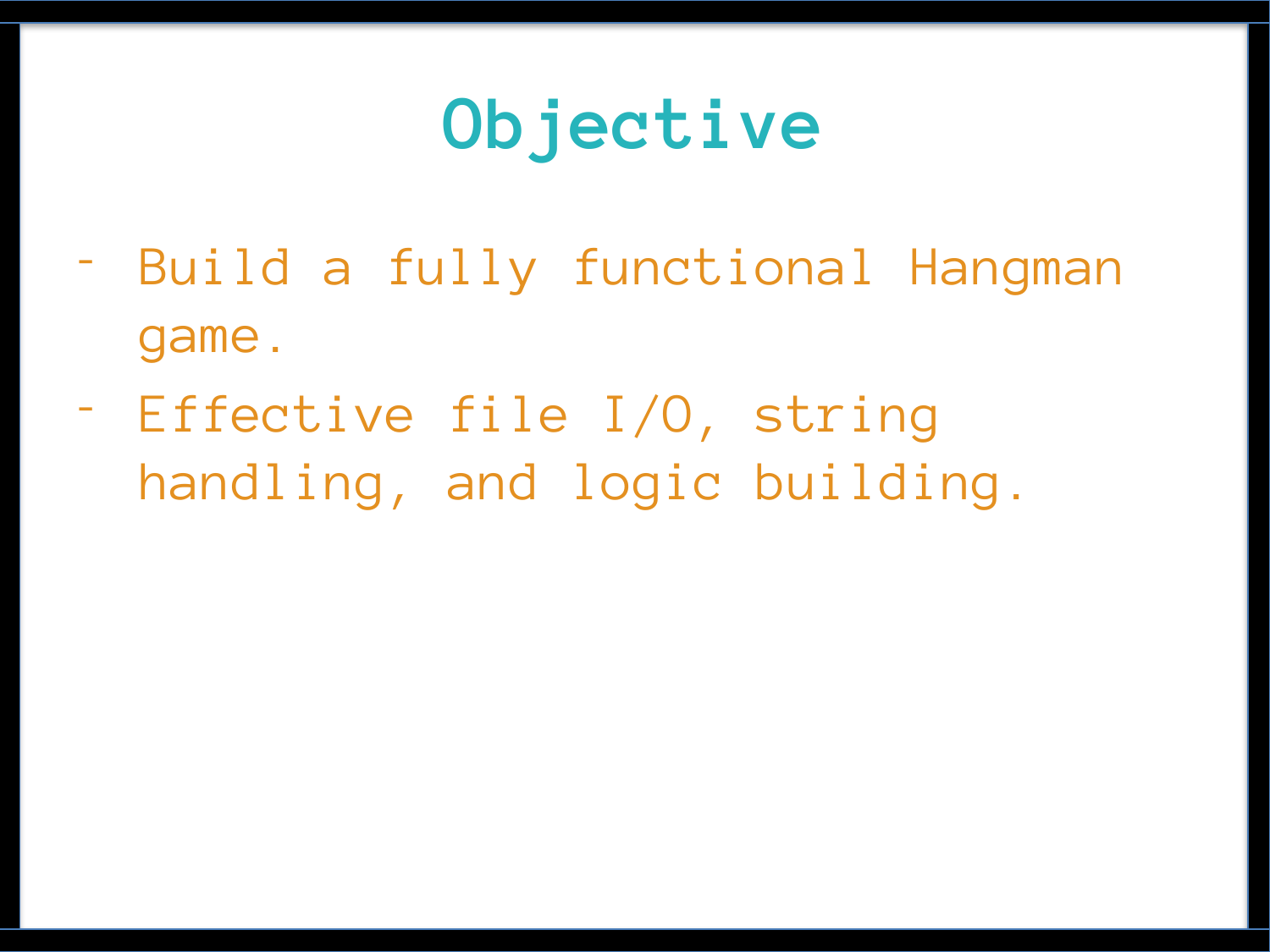

# Objective
Build a fully functional Hangman game.
Effective file I/O, string handling, and logic building.